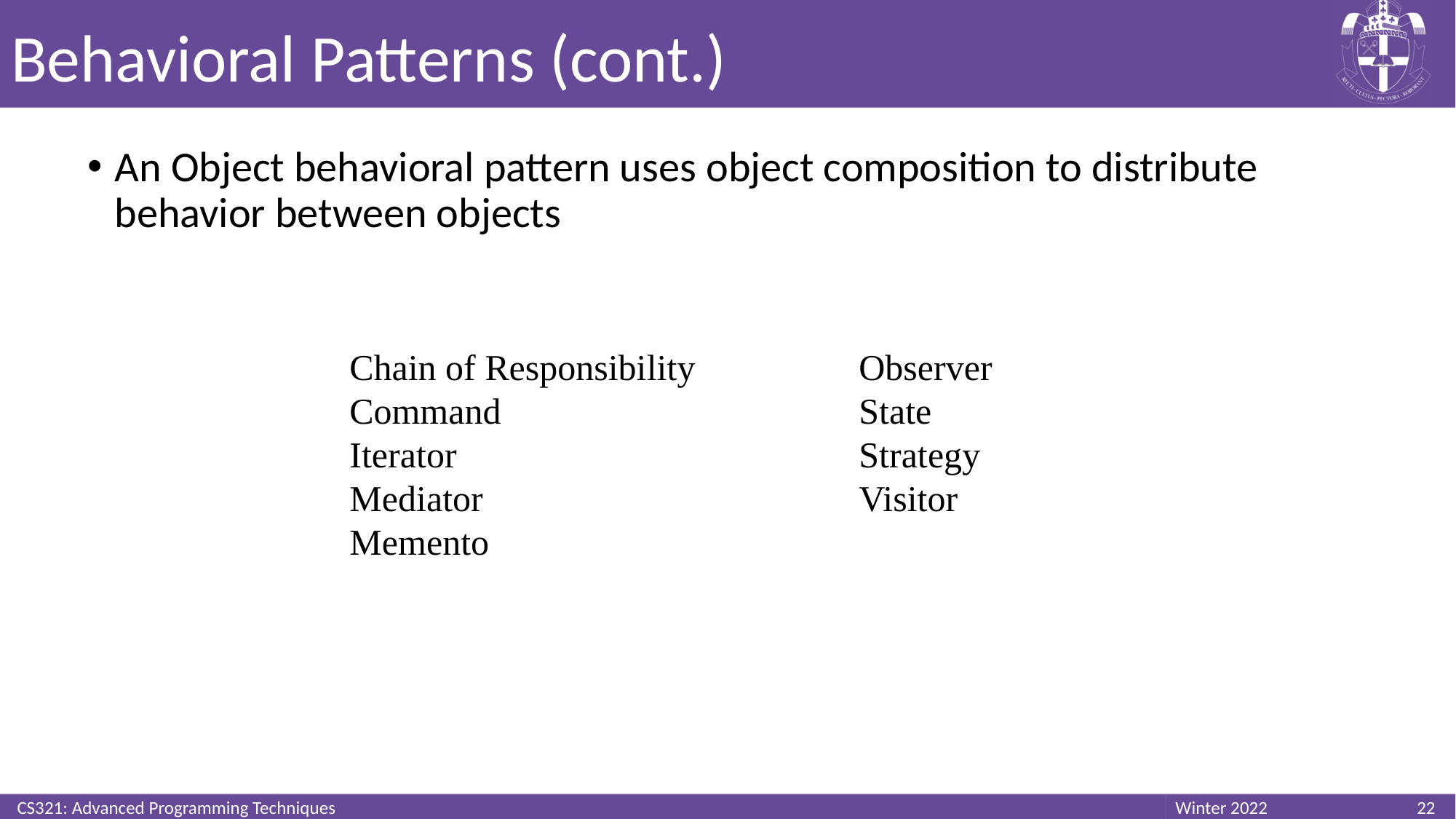

# Behavioral Patterns (cont.)
An Object behavioral pattern uses object composition to distribute behavior between objects
Chain of Responsibility
Command
Iterator
Mediator
Memento
Observer
State
Strategy
Visitor
CS321: Advanced Programming Techniques
22
Winter 2022